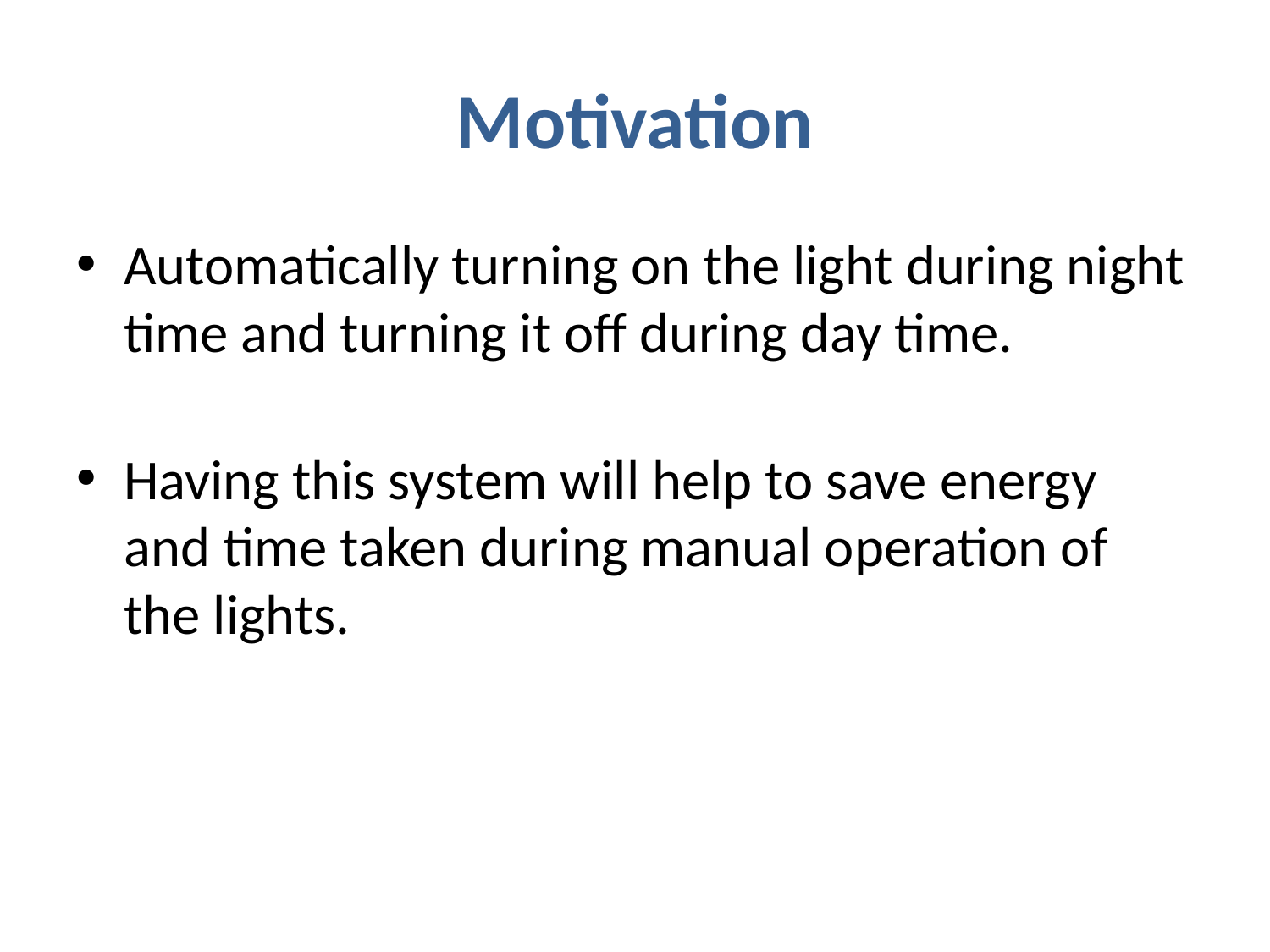

# Motivation
Automatically turning on the light during night time and turning it off during day time.
Having this system will help to save energy and time taken during manual operation of the lights.